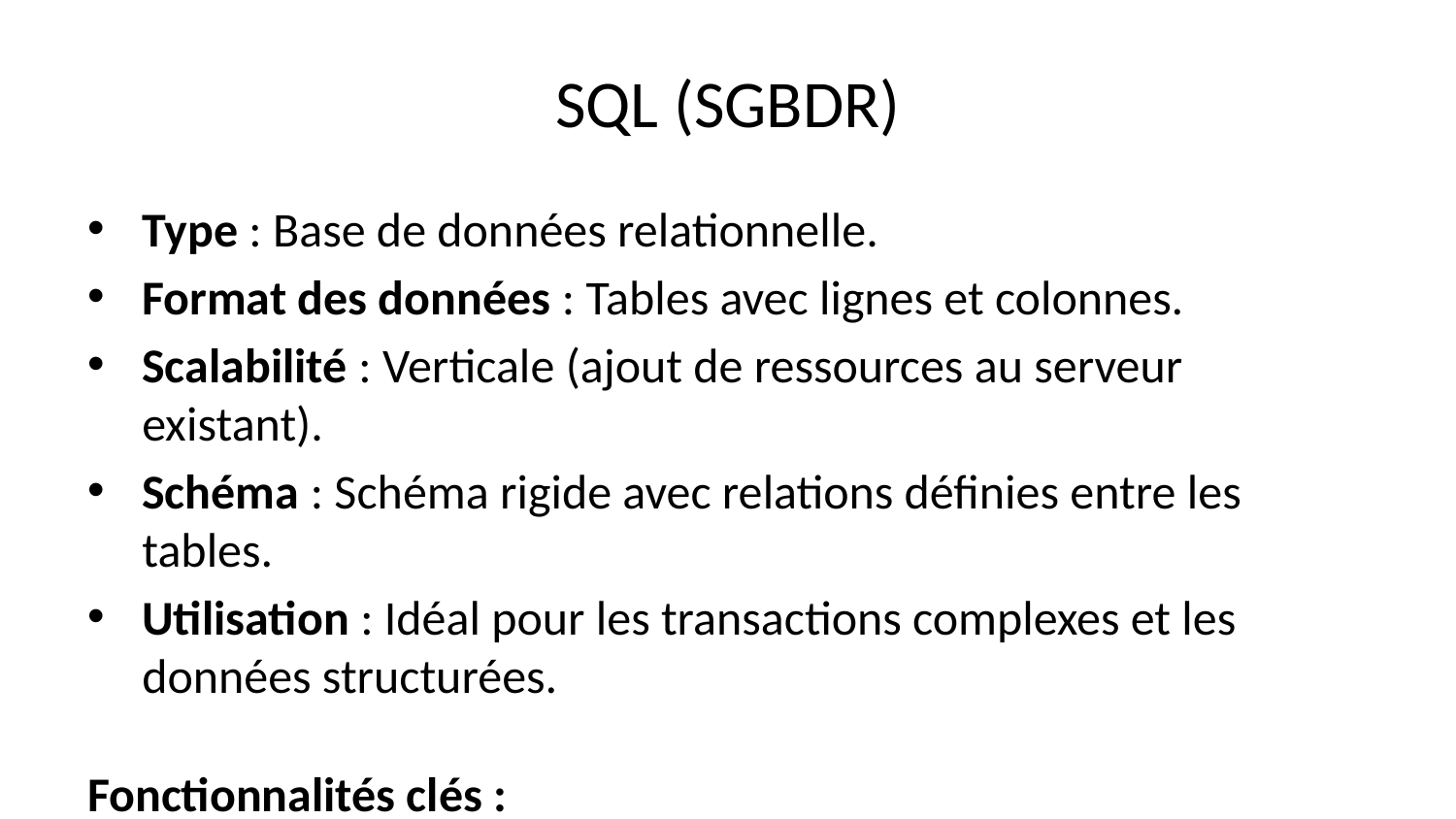

# SQL (SGBDR)
Type : Base de données relationnelle.
Format des données : Tables avec lignes et colonnes.
Scalabilité : Verticale (ajout de ressources au serveur existant).
Schéma : Schéma rigide avec relations définies entre les tables.
Utilisation : Idéal pour les transactions complexes et les données structurées.
Fonctionnalités clés :
Tables relationnelles : Données stockées dans des tables avec relations entre elles.
Transactions ACID : Garanties de Atomicité, Cohérence, Isolation, et Durabilité.
SQL (Structured Query Language) : Langage standardisé pour les requêtes, les mises à jour, et les manipulations de données.
Sécurité et intégrité des données : Contraintes et permissions avancées.